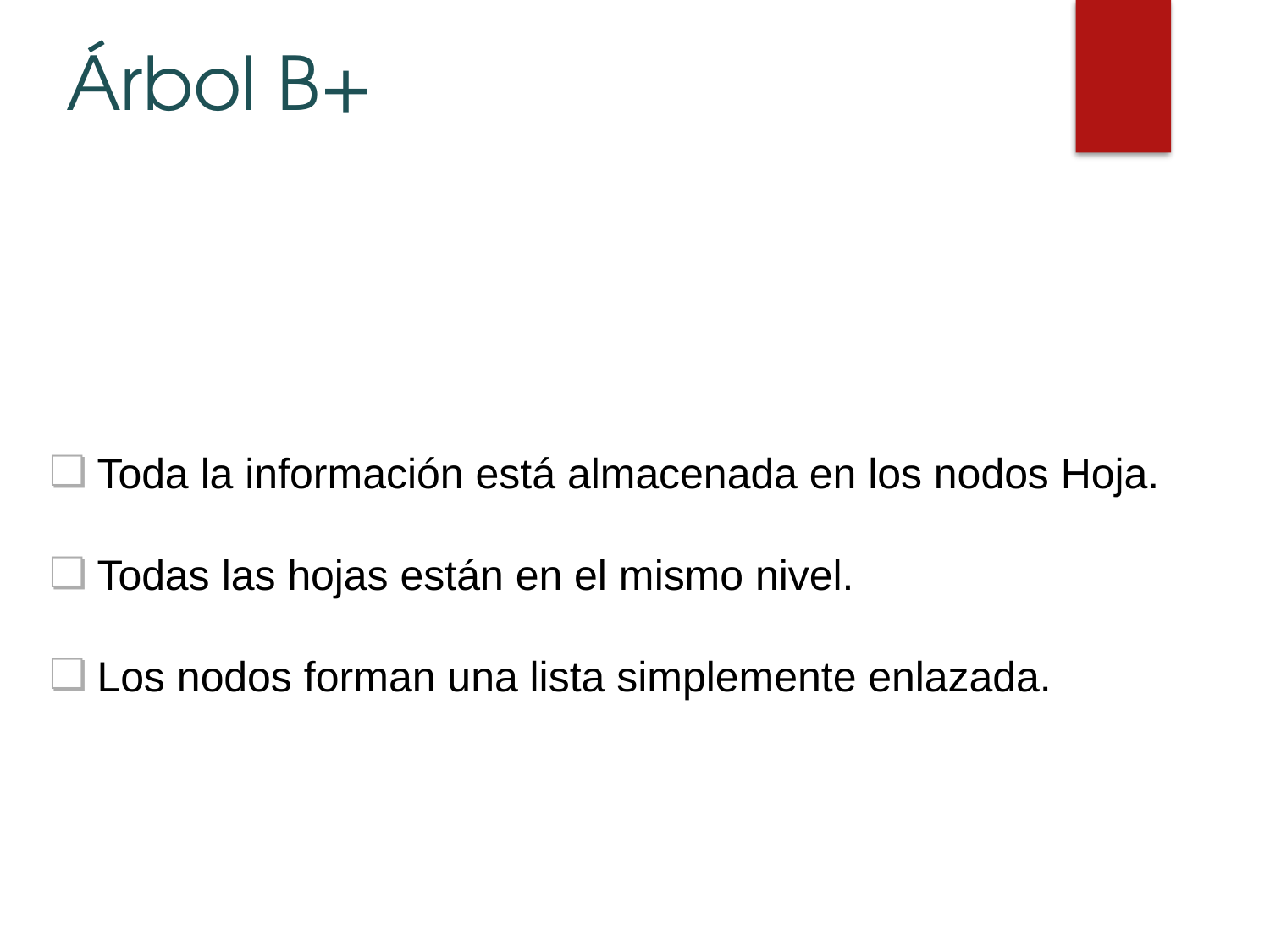

Árbol B+
Toda la información está almacenada en los nodos Hoja.
Todas las hojas están en el mismo nivel.
Los nodos forman una lista simplemente enlazada.